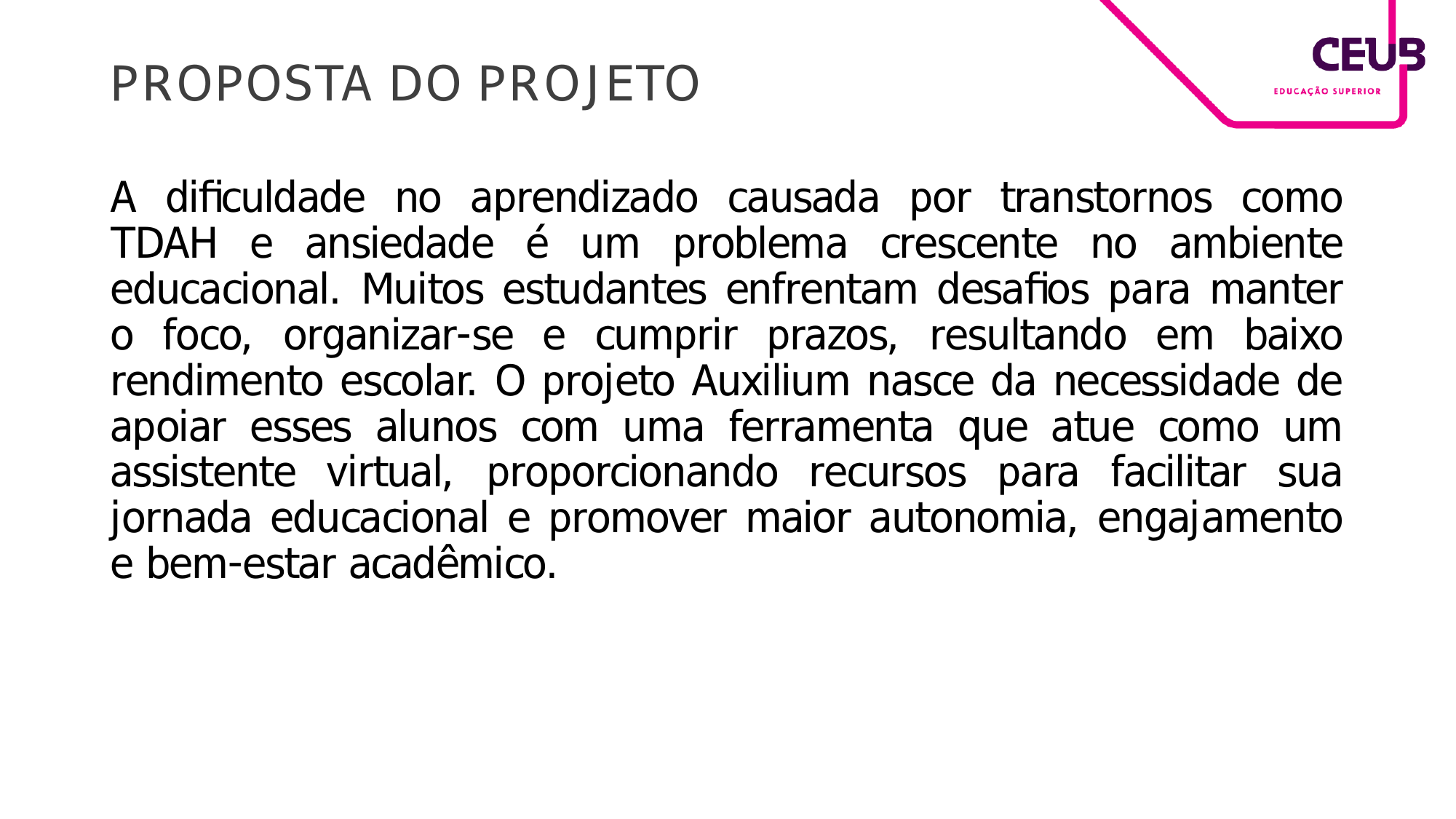

# PROPOSTA DO PROJETO
A dificuldade no aprendizado causada por transtornos como TDAH e ansiedade é um problema crescente no ambiente educacional. Muitos estudantes enfrentam desafios para manter o foco, organizar-se e cumprir prazos, resultando em baixo rendimento escolar. O projeto Auxilium nasce da necessidade de apoiar esses alunos com uma ferramenta que atue como um assistente virtual, proporcionando recursos para facilitar sua jornada educacional e promover maior autonomia, engajamento e bem-estar acadêmico.